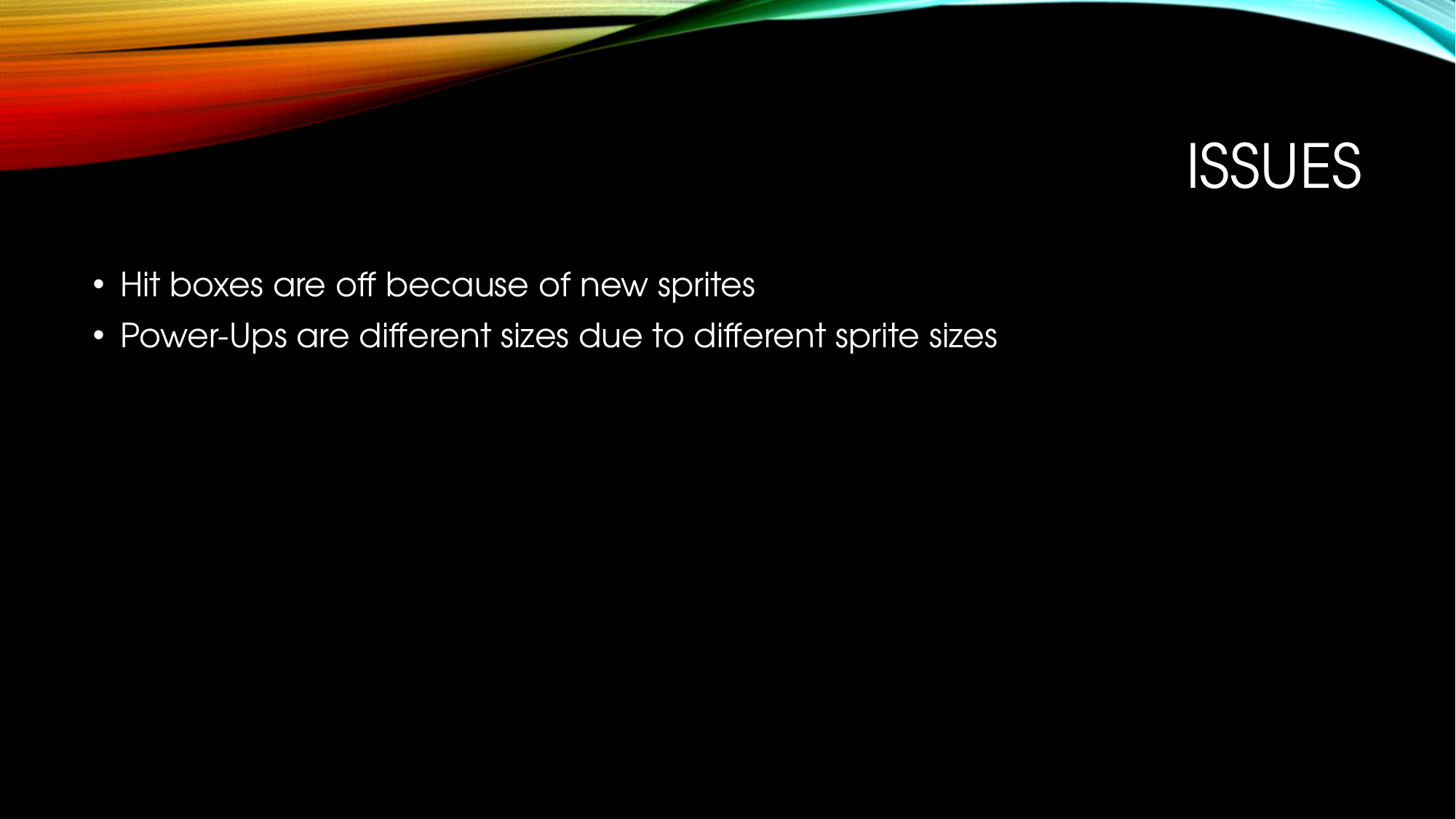

# Issues
Hit boxes are off because of new sprites
Power-Ups are different sizes due to different sprite sizes